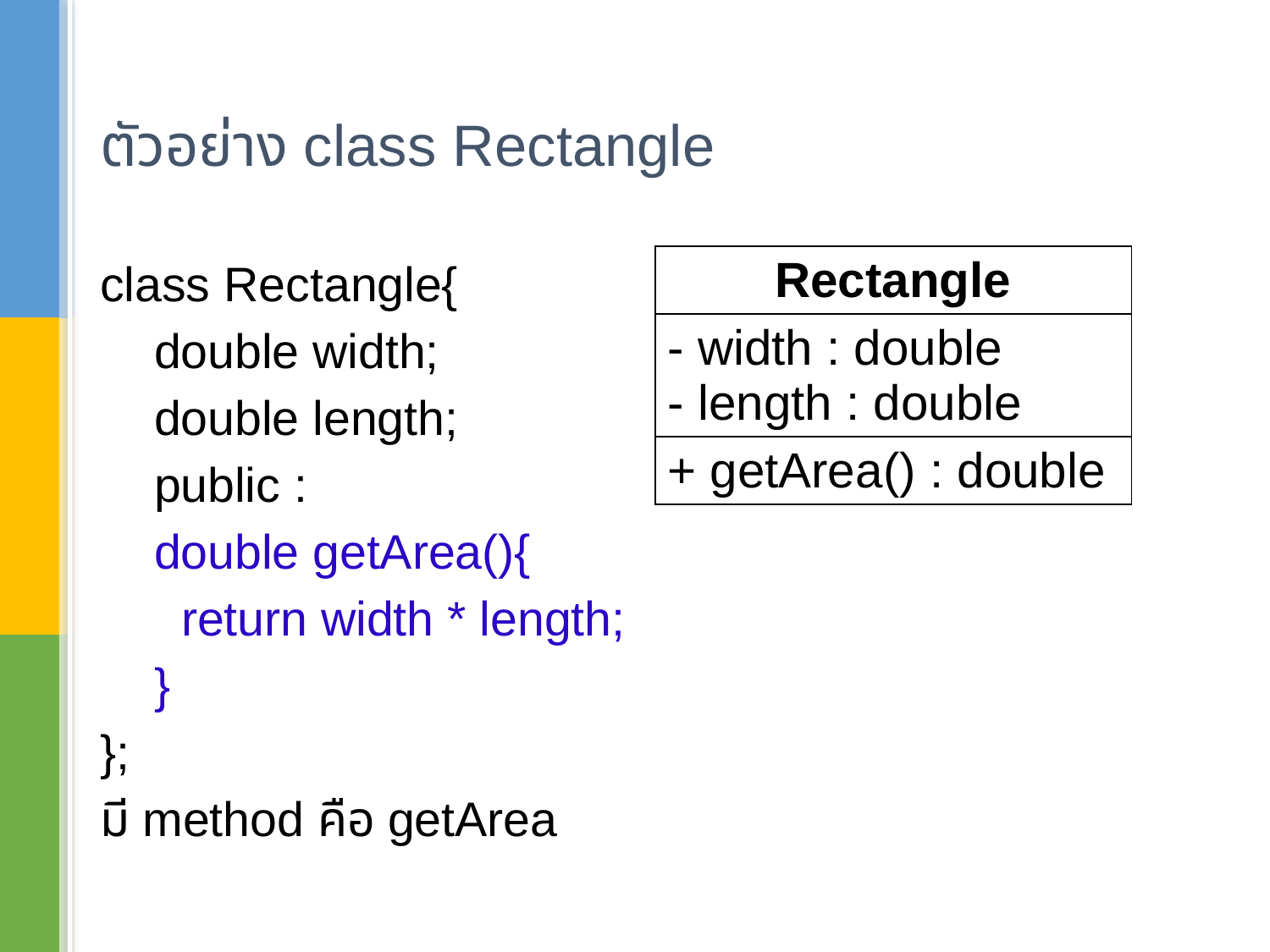

# ตัวอย่าง class Rectangle
| Rectangle |
| --- |
| - width : double - length : double |
| + getArea() : double |
class Rectangle{
    double width;
    double length;
    public :
    double getArea(){
      return width * length;
    }
};
มี method คือ getArea